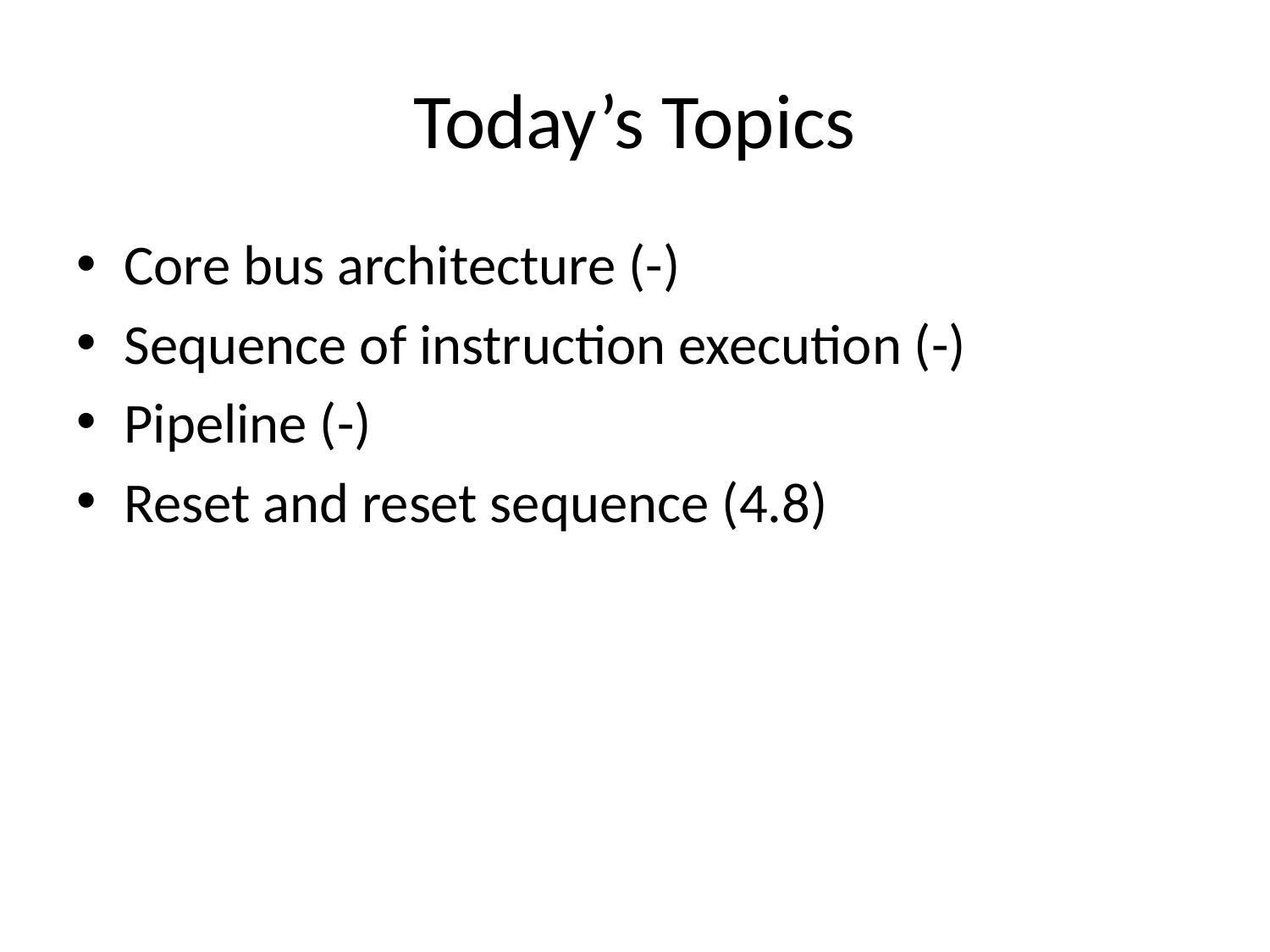

# Today’s Topics
Core bus architecture (-)
Sequence of instruction execution (-)
Pipeline (-)
Reset and reset sequence (4.8)